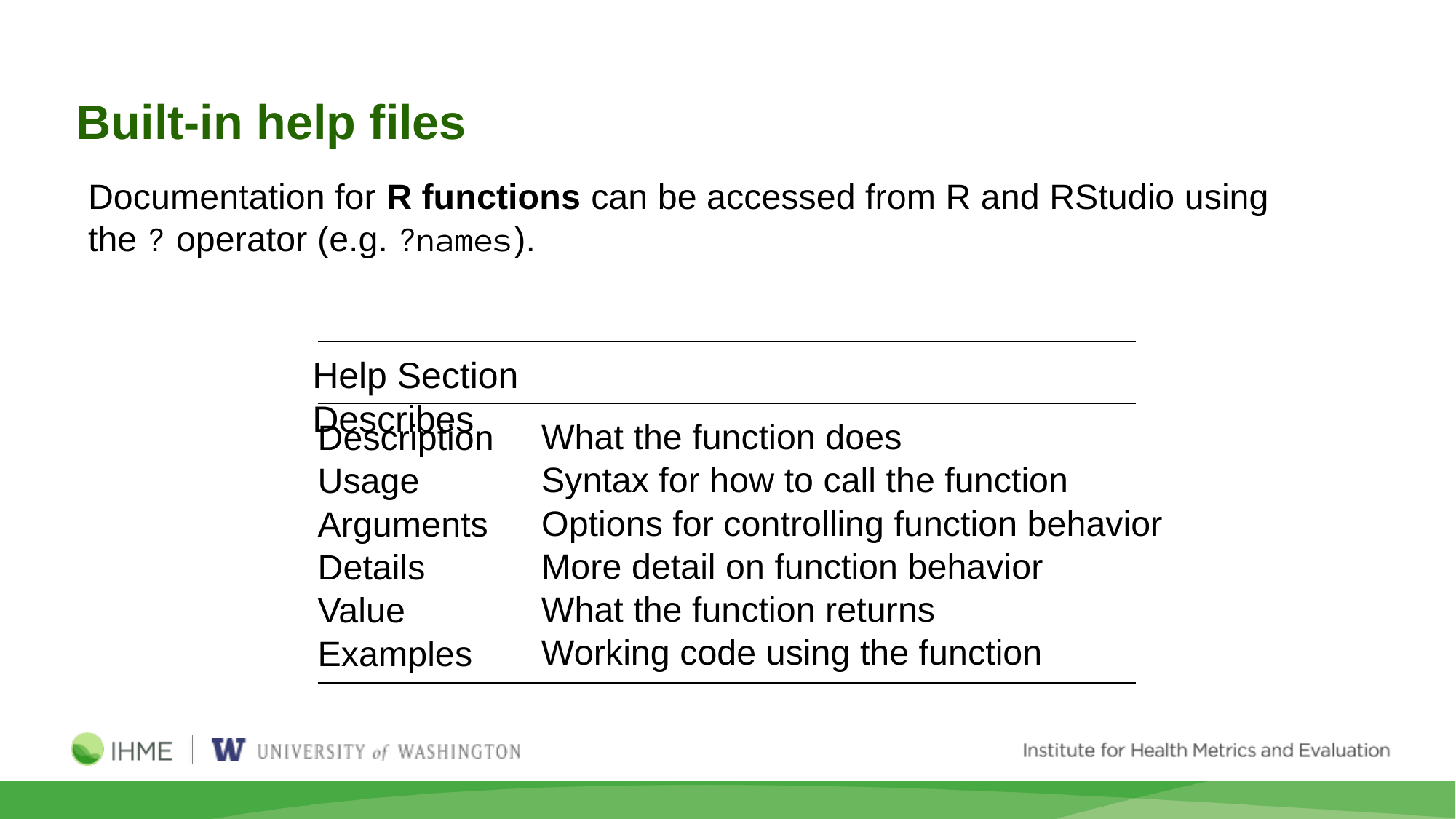

Built-in help files
Documentation for R functions can be accessed from R and RStudio using the ? operator (e.g. ?names).

Help Section	Describes

What the function does
Syntax for how to call the function
Options for controlling function behavior More detail on function behavior
What the function returns
Working code using the function
Description Usage Arguments Details Value Examples